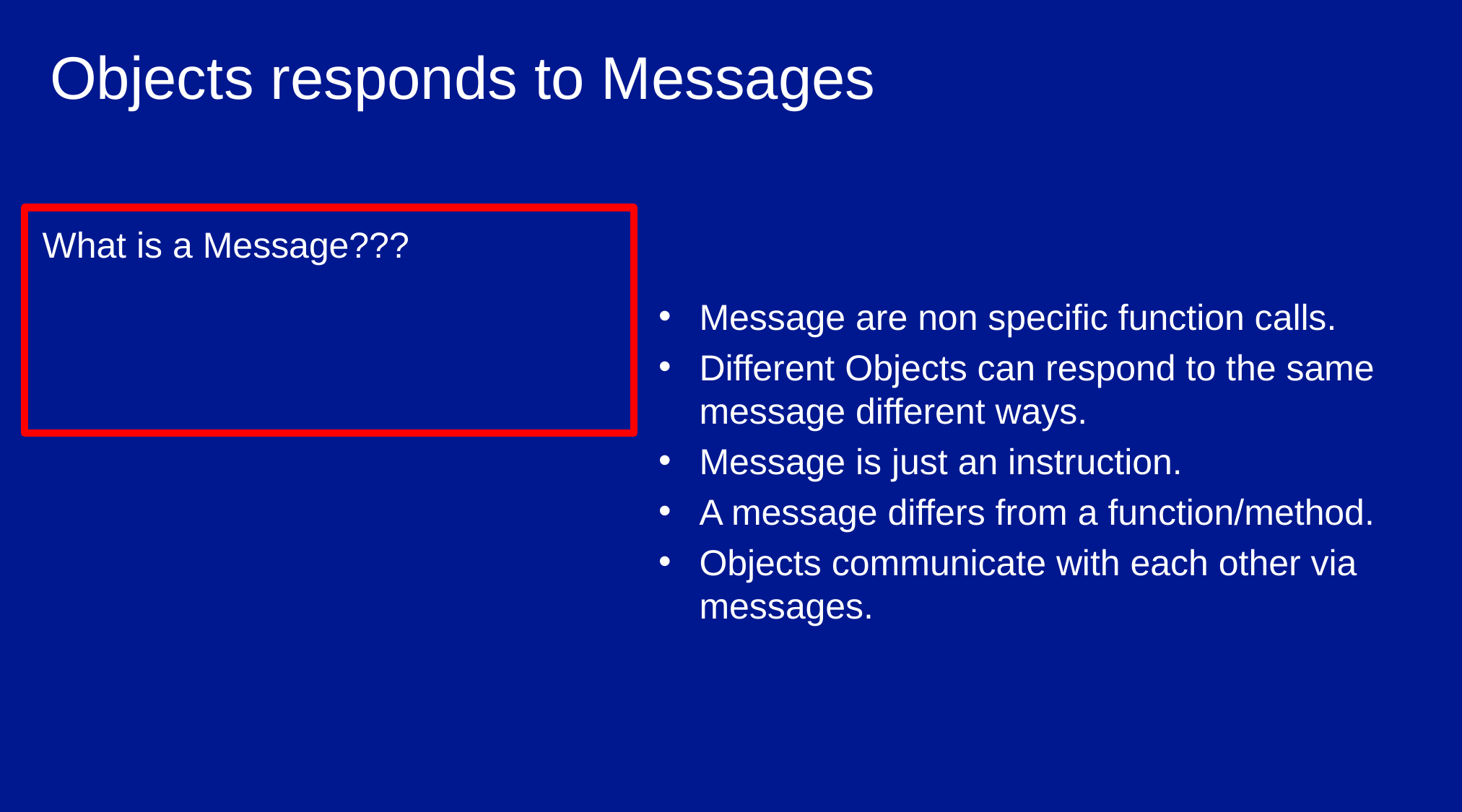

# Objects responds to Messages
What is a Message???
Message are non specific function calls.
Different Objects can respond to the same message different ways.
Message is just an instruction.
A message differs from a function/method.
Objects communicate with each other via messages.